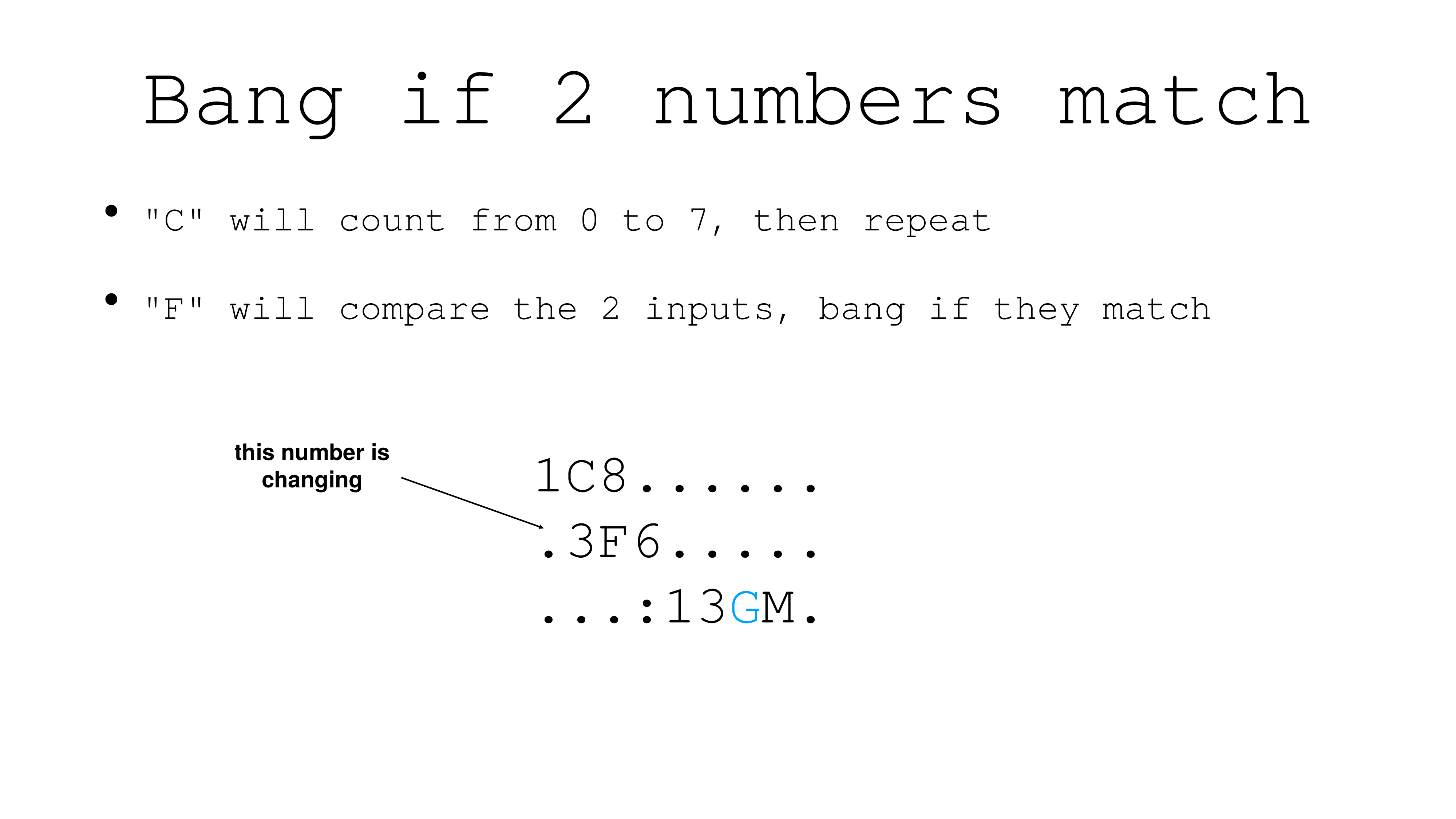

# Bang if 2 numbers match
"C" will count from 0 to 7, then repeat
"F" will compare the 2 inputs, bang if they match
this number is
changing
1C8......
.3F6.....
...:13GM.